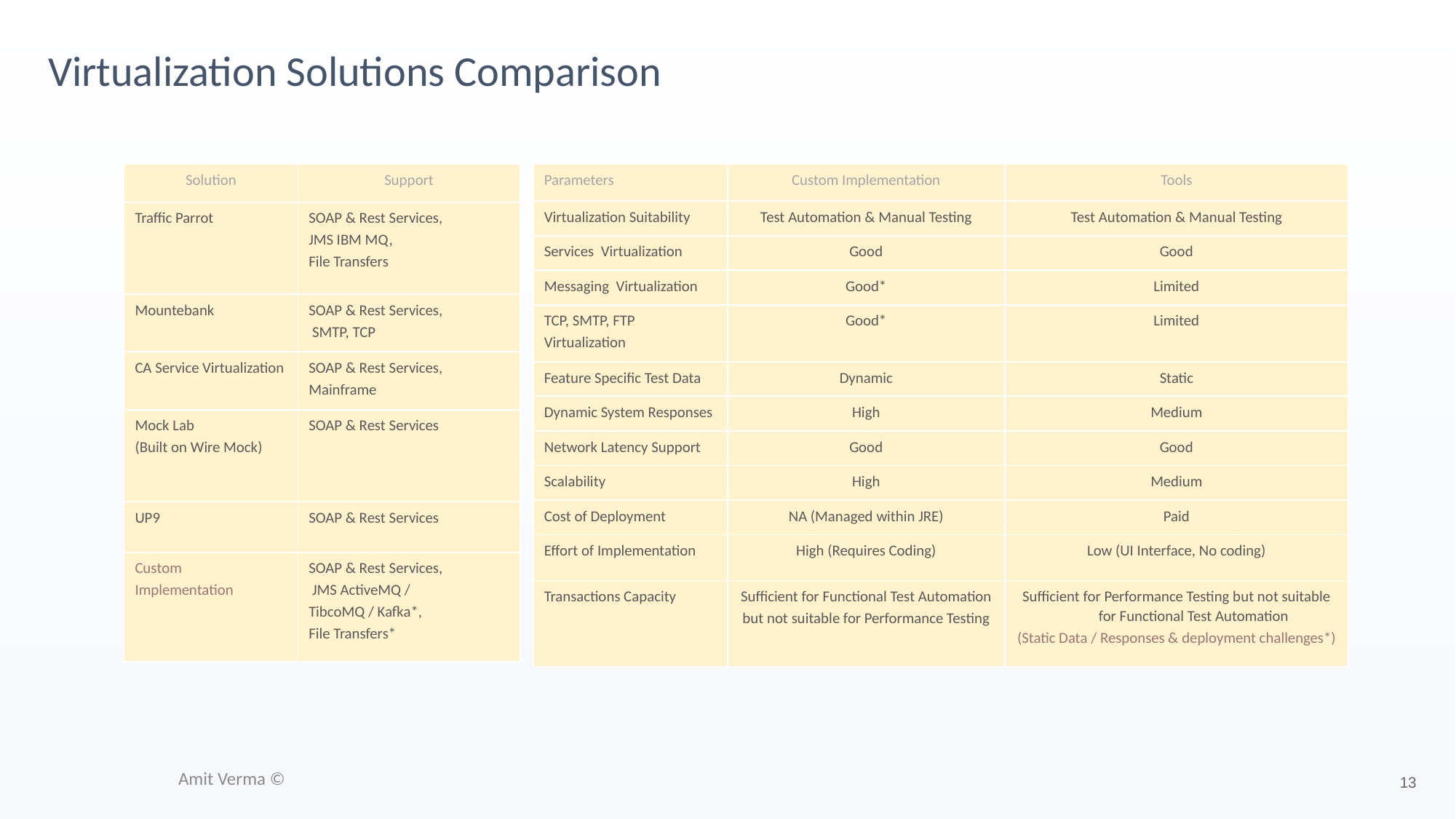

Virtualization Solutions Comparison
| Solution | Support |
| --- | --- |
| Traffic Parrot | SOAP & Rest Services, JMS IBM MQ, File Transfers |
| Mountebank | SOAP & Rest Services, SMTP, TCP |
| CA Service Virtualization | SOAP & Rest Services, Mainframe |
| Mock Lab (Built on Wire Mock) | SOAP & Rest Services |
| UP9 | SOAP & Rest Services |
| Custom Implementation | SOAP & Rest Services, JMS ActiveMQ / TibcoMQ / Kafka\*, File Transfers\* |
| Parameters | Custom Implementation | Tools |
| --- | --- | --- |
| Virtualization Suitability | Test Automation & Manual Testing | Test Automation & Manual Testing |
| Services Virtualization | Good | Good |
| Messaging Virtualization | Good\* | Limited |
| TCP, SMTP, FTP Virtualization | Good\* | Limited |
| Feature Specific Test Data | Dynamic | Static |
| Dynamic System Responses | High | Medium |
| Network Latency Support | Good | Good |
| Scalability | High | Medium |
| Cost of Deployment | NA (Managed within JRE) | Paid |
| Effort of Implementation | High (Requires Coding) | Low (UI Interface, No coding) |
| Transactions Capacity | Sufficient for Functional Test Automation but not suitable for Performance Testing | Sufficient for Performance Testing but not suitable for Functional Test Automation (Static Data / Responses & deployment challenges\*) |
Amit Verma ©
13